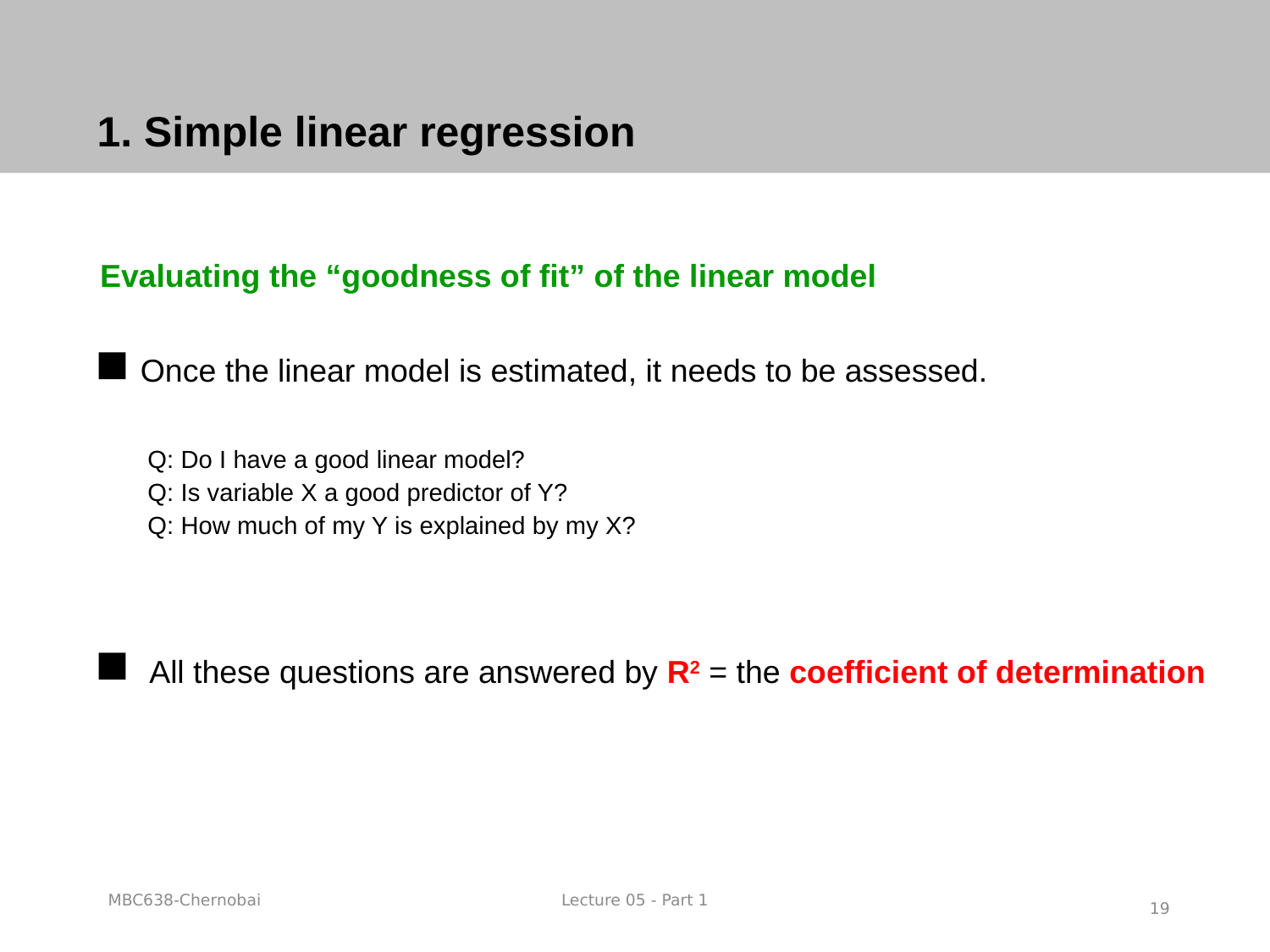

# 1. Simple linear regression
Evaluating the “goodness of fit” of the linear model

 Once the linear model is estimated, it needs to be assessed.

Q: Do I have a good linear model?
Q: Is variable X a good predictor of Y?
Q: How much of my Y is explained by my X?

  All these questions are answered by R2 = the coefficient of determination
MBC638-Chernobai
Lecture 05 - Part 1
19